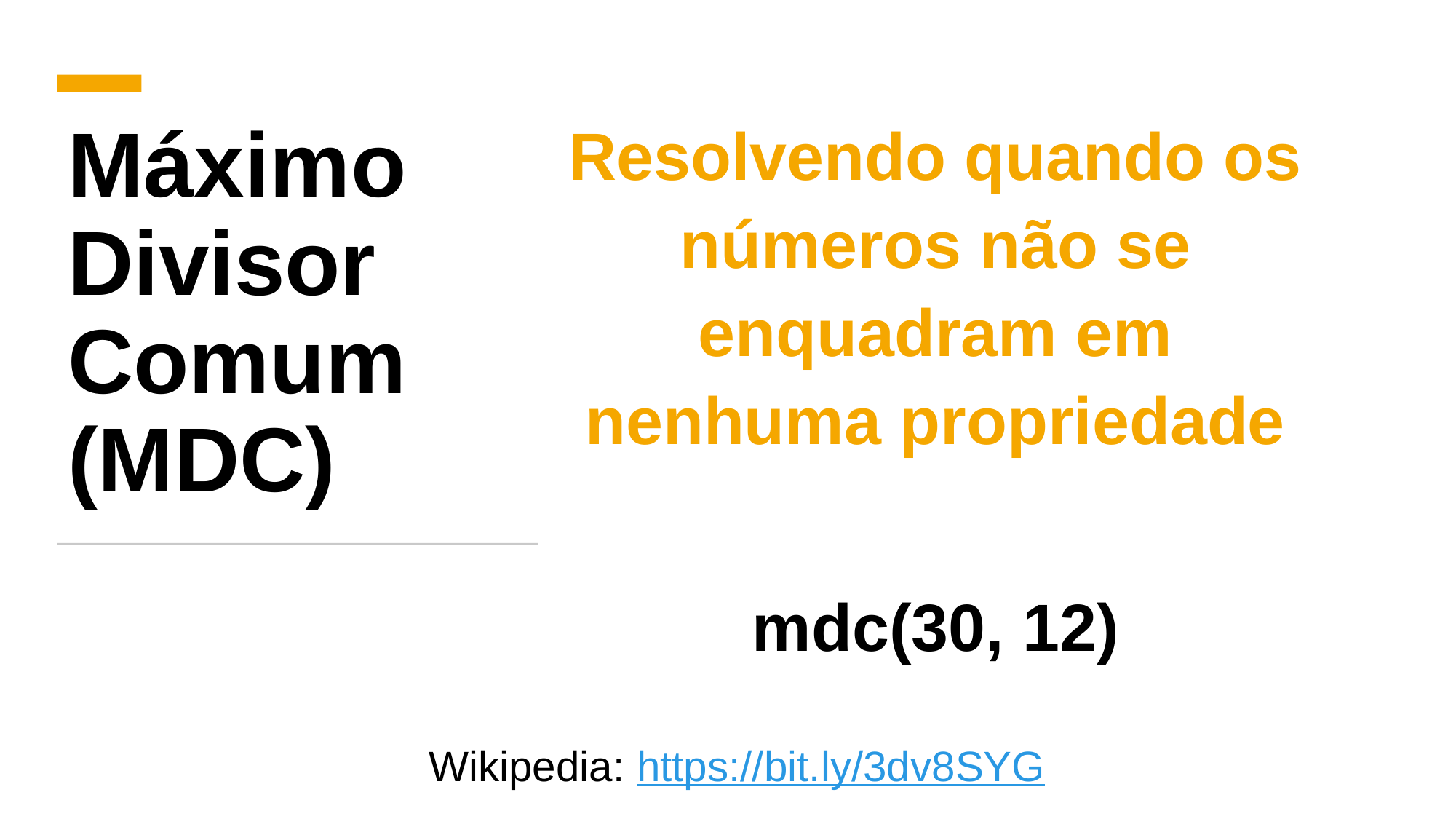

Resolvendo quando os números não se enquadram em nenhuma propriedade

mdc(30, 12)
# Máximo Divisor Comum (MDC)

Wikipedia: https://bit.ly/3dv8SYG
2